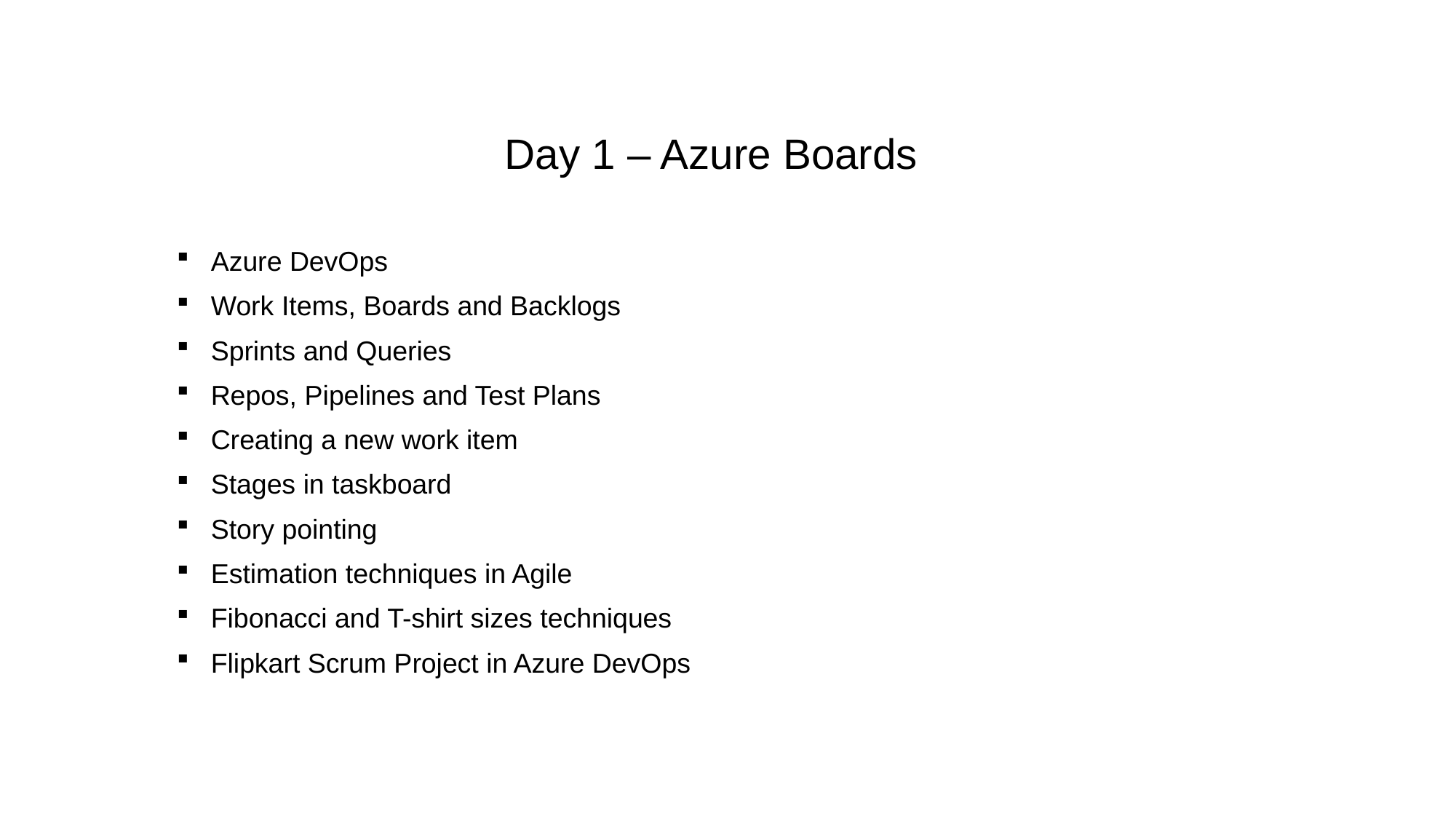

# Day 1 – Azure Boards
Azure DevOps
Work Items, Boards and Backlogs
Sprints and Queries
Repos, Pipelines and Test Plans
Creating a new work item
Stages in taskboard
Story pointing
Estimation techniques in Agile
Fibonacci and T-shirt sizes techniques
Flipkart Scrum Project in Azure DevOps